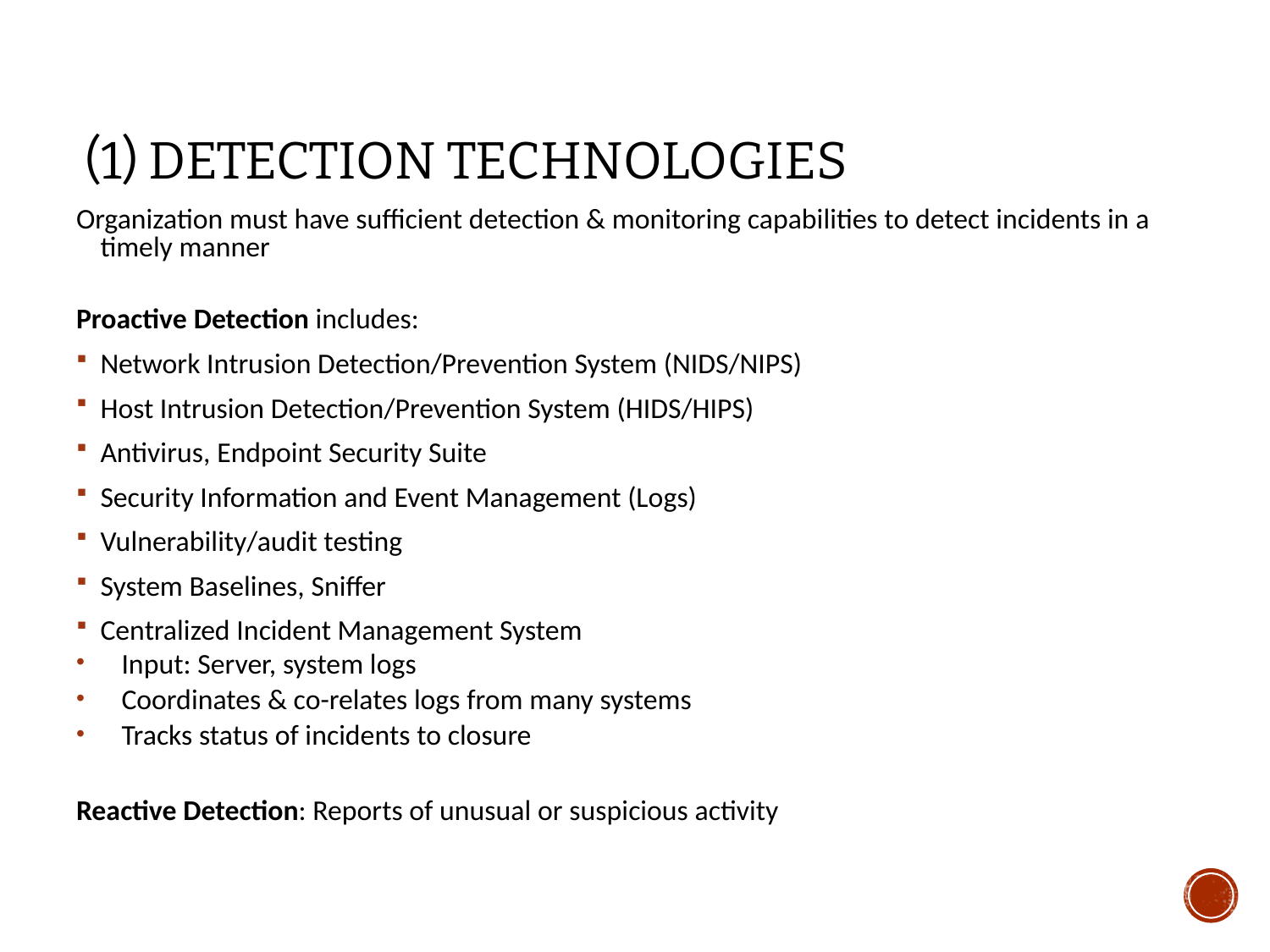

# (1) Detection Technologies
Organization must have sufficient detection & monitoring capabilities to detect incidents in a timely manner

Proactive Detection includes:
Network Intrusion Detection/Prevention System (NIDS/NIPS)
Host Intrusion Detection/Prevention System (HIDS/HIPS)
Antivirus, Endpoint Security Suite
Security Information and Event Management (Logs)
Vulnerability/audit testing
System Baselines, Sniffer
Centralized Incident Management System
Input: Server, system logs
Coordinates & co-relates logs from many systems
Tracks status of incidents to closure

Reactive Detection: Reports of unusual or suspicious activity